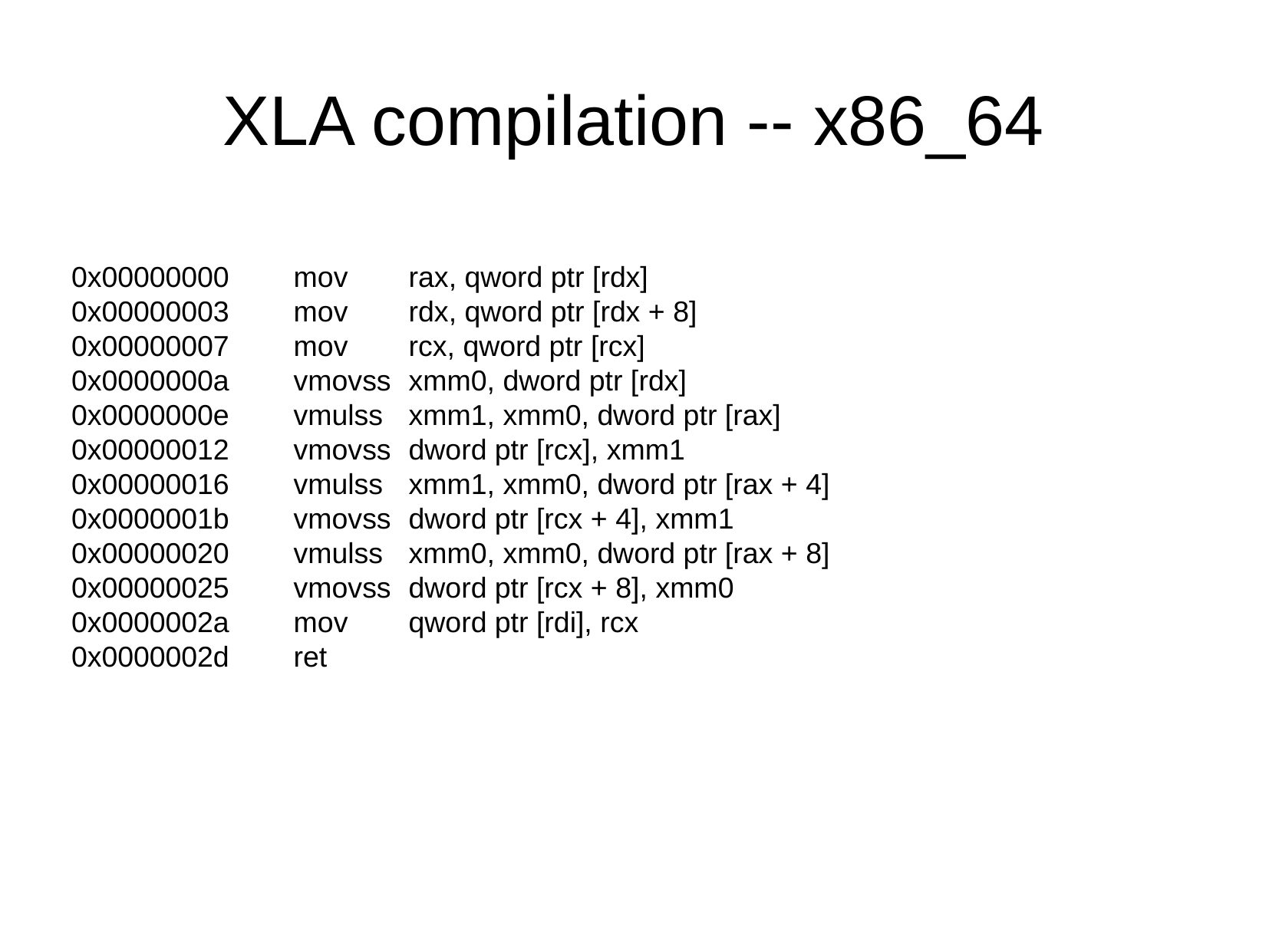

XLA compilation -- x86_64
 0x00000000 	mov	rax, qword ptr [rdx]
 0x00000003 	mov	rdx, qword ptr [rdx + 8]
 0x00000007 	mov	rcx, qword ptr [rcx]
 0x0000000a 	vmovss	xmm0, dword ptr [rdx]
 0x0000000e 	vmulss	xmm1, xmm0, dword ptr [rax]
 0x00000012 	vmovss	dword ptr [rcx], xmm1
 0x00000016 	vmulss	xmm1, xmm0, dword ptr [rax + 4]
 0x0000001b 	vmovss	dword ptr [rcx + 4], xmm1
 0x00000020 	vmulss	xmm0, xmm0, dword ptr [rax + 8]
 0x00000025 	vmovss	dword ptr [rcx + 8], xmm0
 0x0000002a 	mov	qword ptr [rdi], rcx
 0x0000002d 	ret